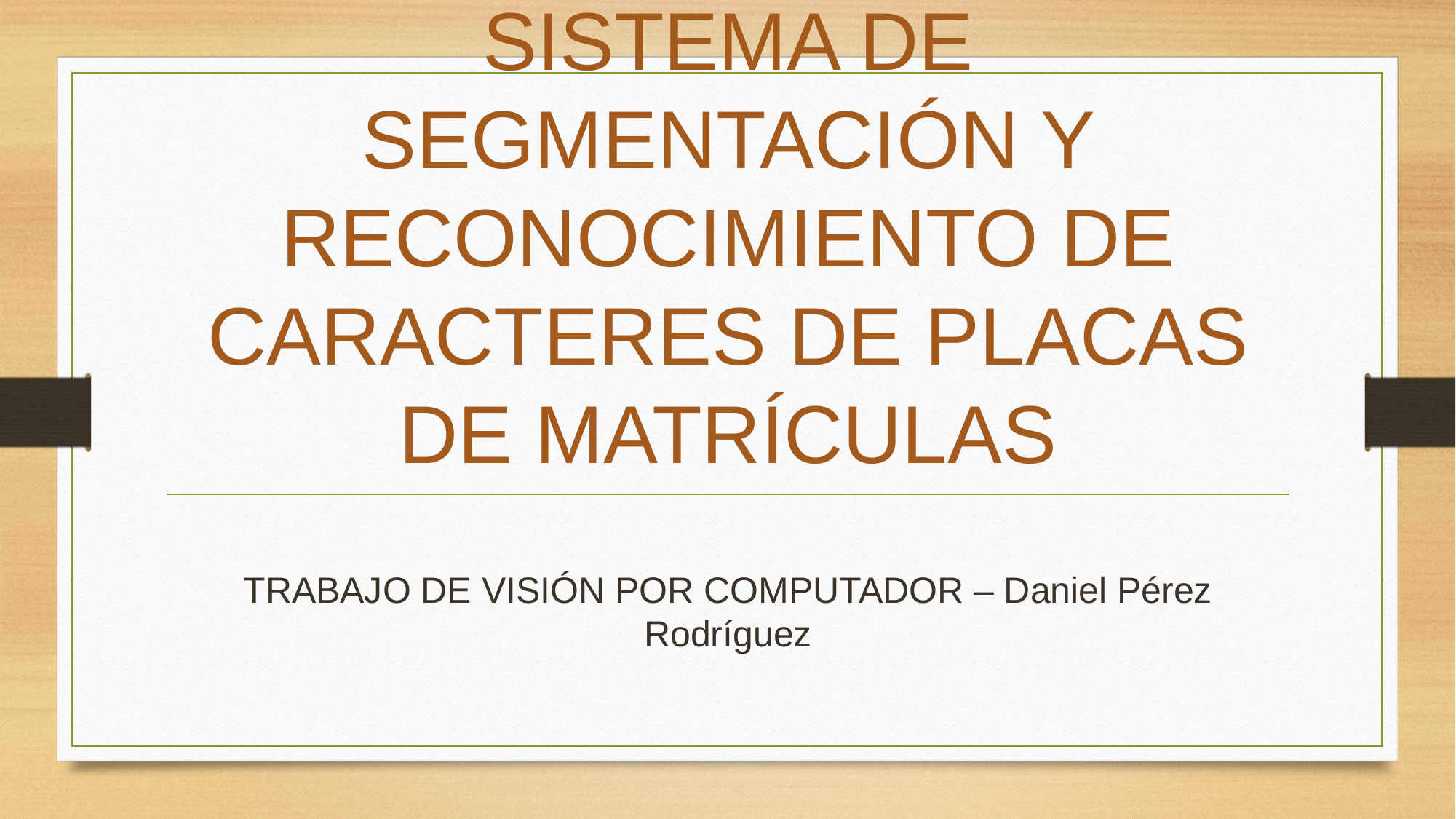

SISTEMA DE SEGMENTACIÓN Y RECONOCIMIENTO DE
CARACTERES DE PLACAS DE MATRÍCULAS
TRABAJO DE VISIÓN POR COMPUTADOR – Daniel Pérez Rodríguez